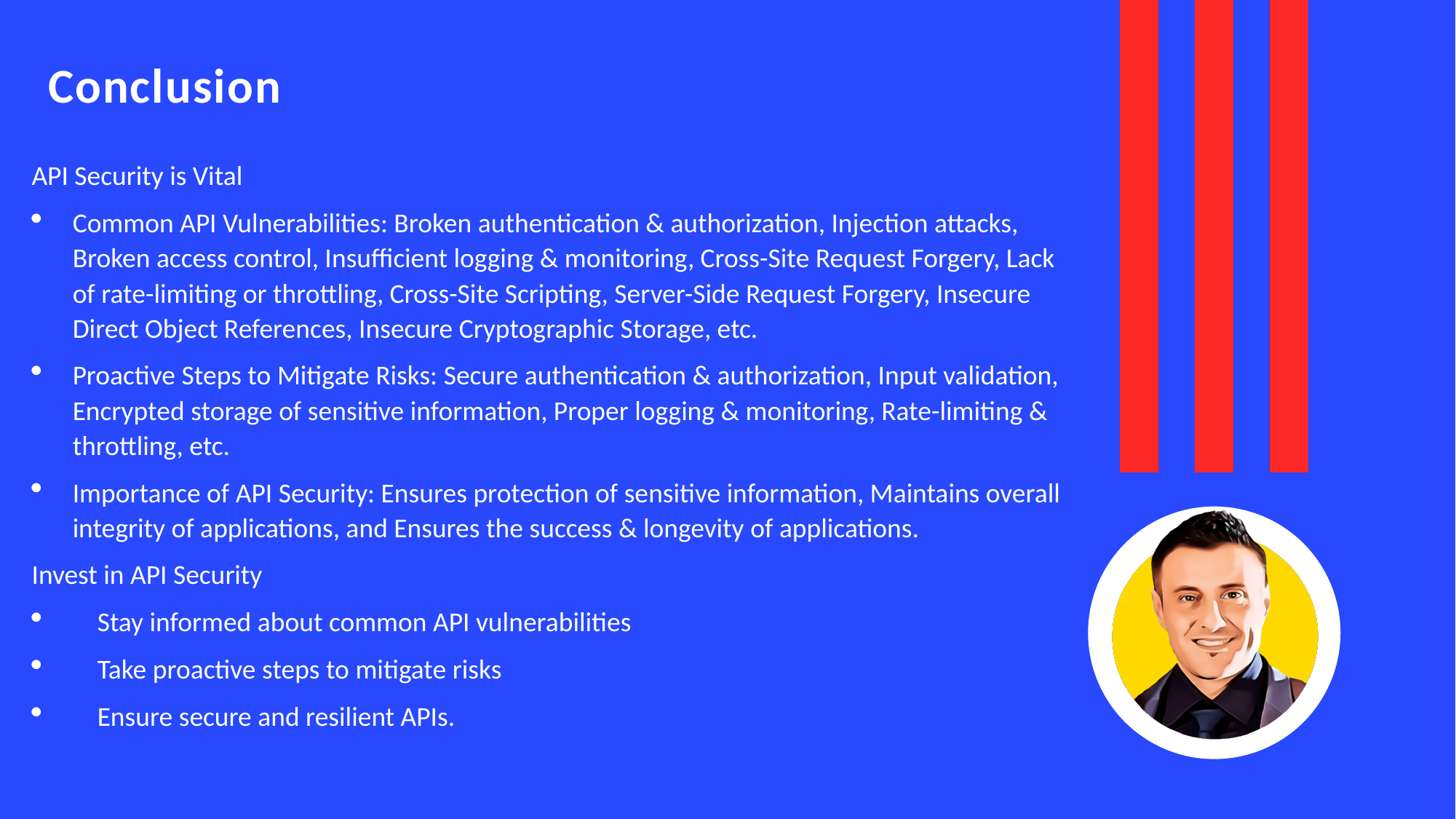

# Conclusion
API Security is Vital
Common API Vulnerabilities: Broken authentication & authorization, Injection attacks, Broken access control, Insufficient logging & monitoring, Cross-Site Request Forgery, Lack of rate-limiting or throttling, Cross-Site Scripting, Server-Side Request Forgery, Insecure Direct Object References, Insecure Cryptographic Storage, etc.
Proactive Steps to Mitigate Risks: Secure authentication & authorization, Input validation, Encrypted storage of sensitive information, Proper logging & monitoring, Rate-limiting & throttling, etc.
Importance of API Security: Ensures protection of sensitive information, Maintains overall integrity of applications, and Ensures the success & longevity of applications.
Invest in API Security
    Stay informed about common API vulnerabilities
    Take proactive steps to mitigate risks
    Ensure secure and resilient APIs.